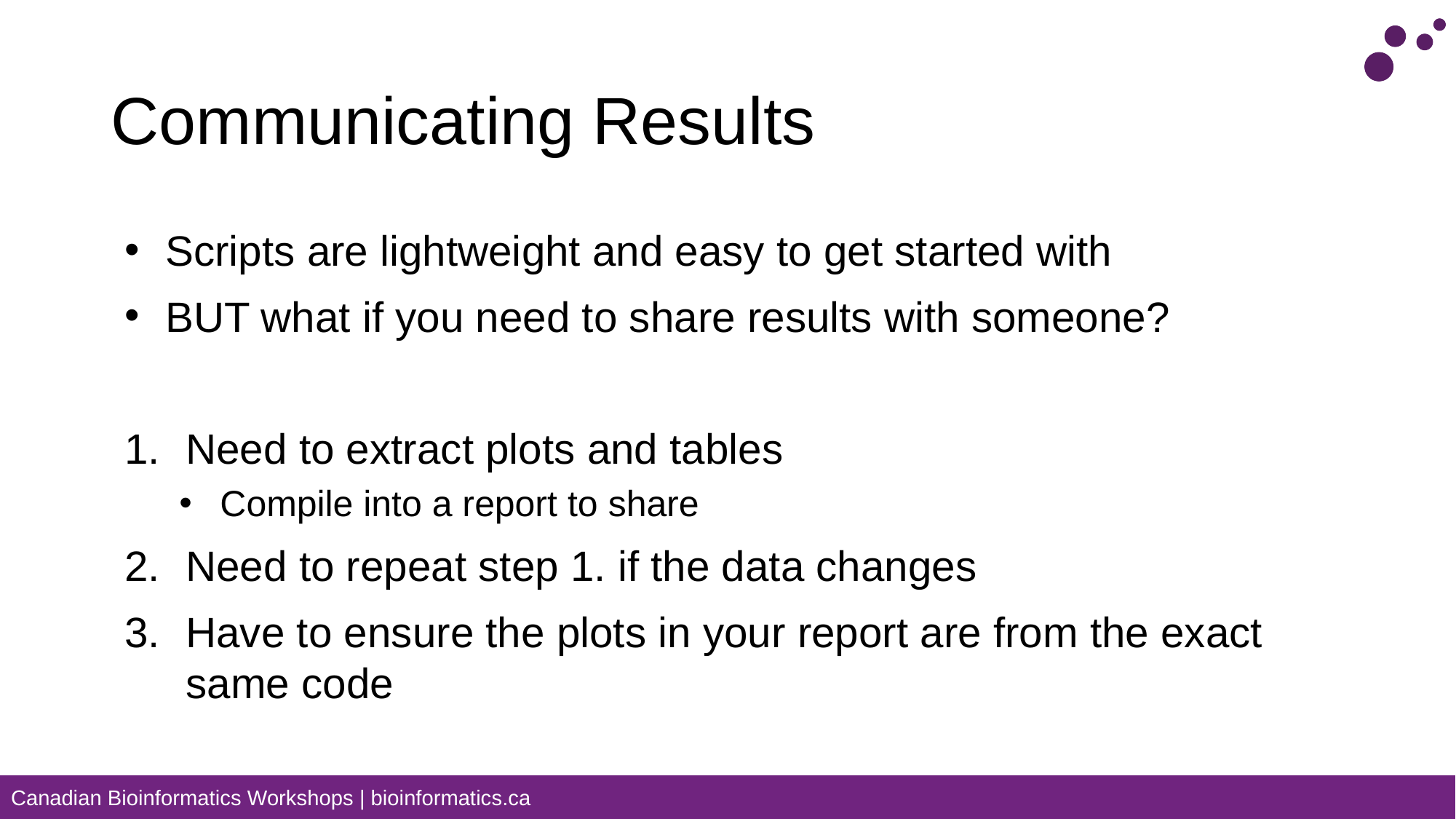

# Communicating Results
Scripts are lightweight and easy to get started with
BUT what if you need to share results with someone?

Need to extract plots and tables
Compile into a report to share
Need to repeat step 1. if the data changes
Have to ensure the plots in your report are from the exact same code